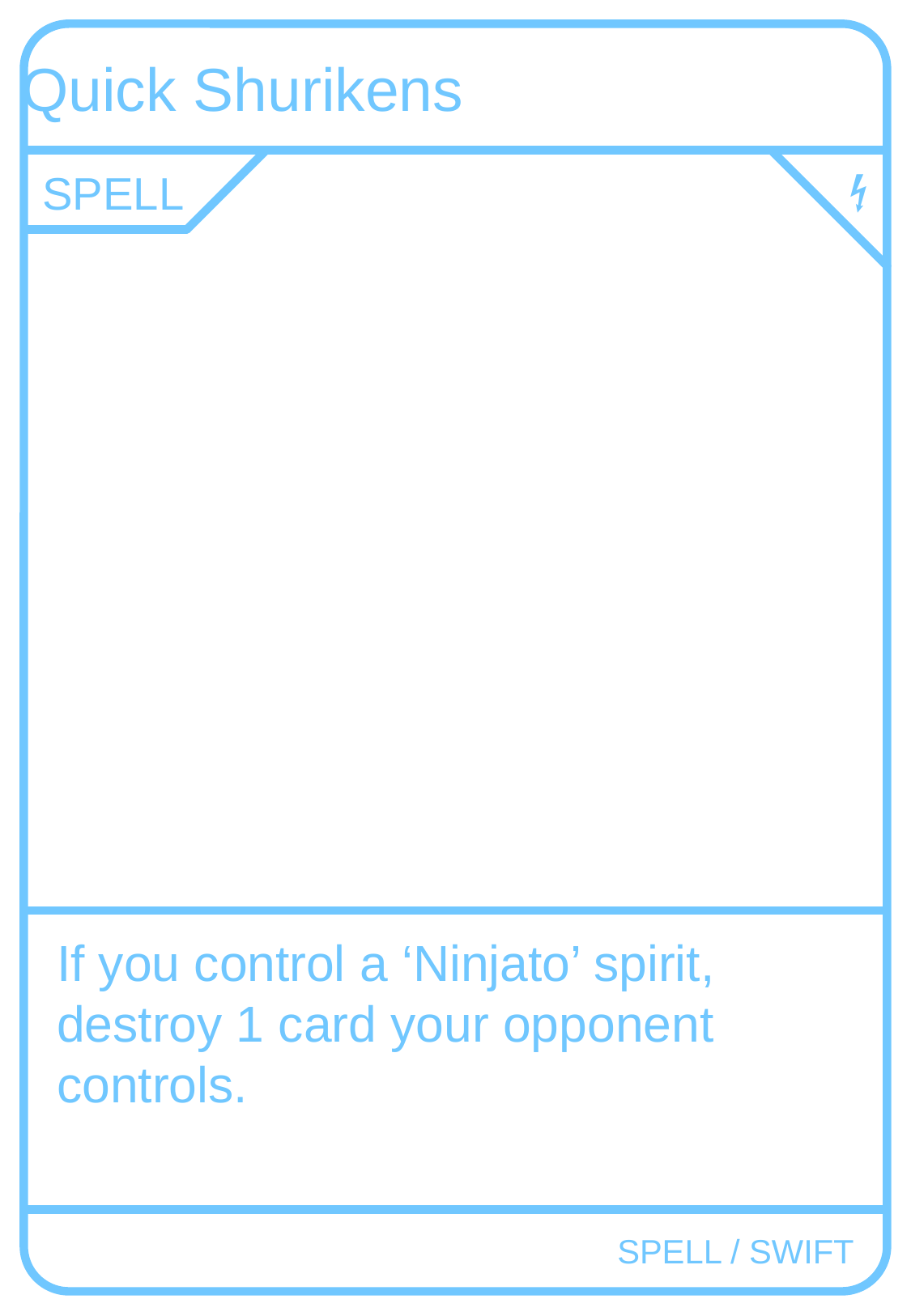

Quick Shurikens
SPELL
⚡
If you control a ‘Ninjato’ spirit, destroy 1 card your opponent controls.
SPELL / SWIFT